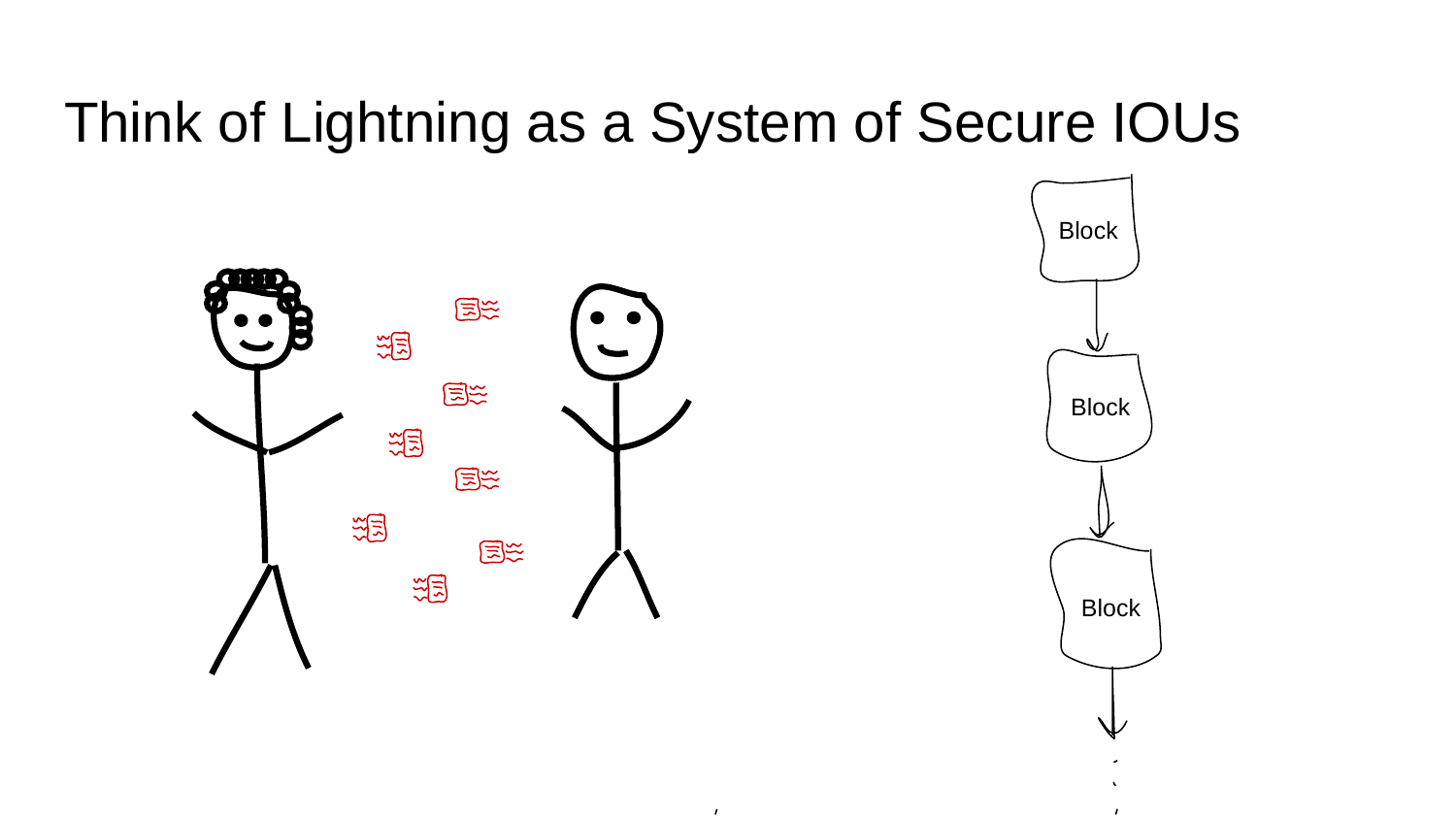

# Think of Lightning as a System of Secure IOUs

Block

Block

Block